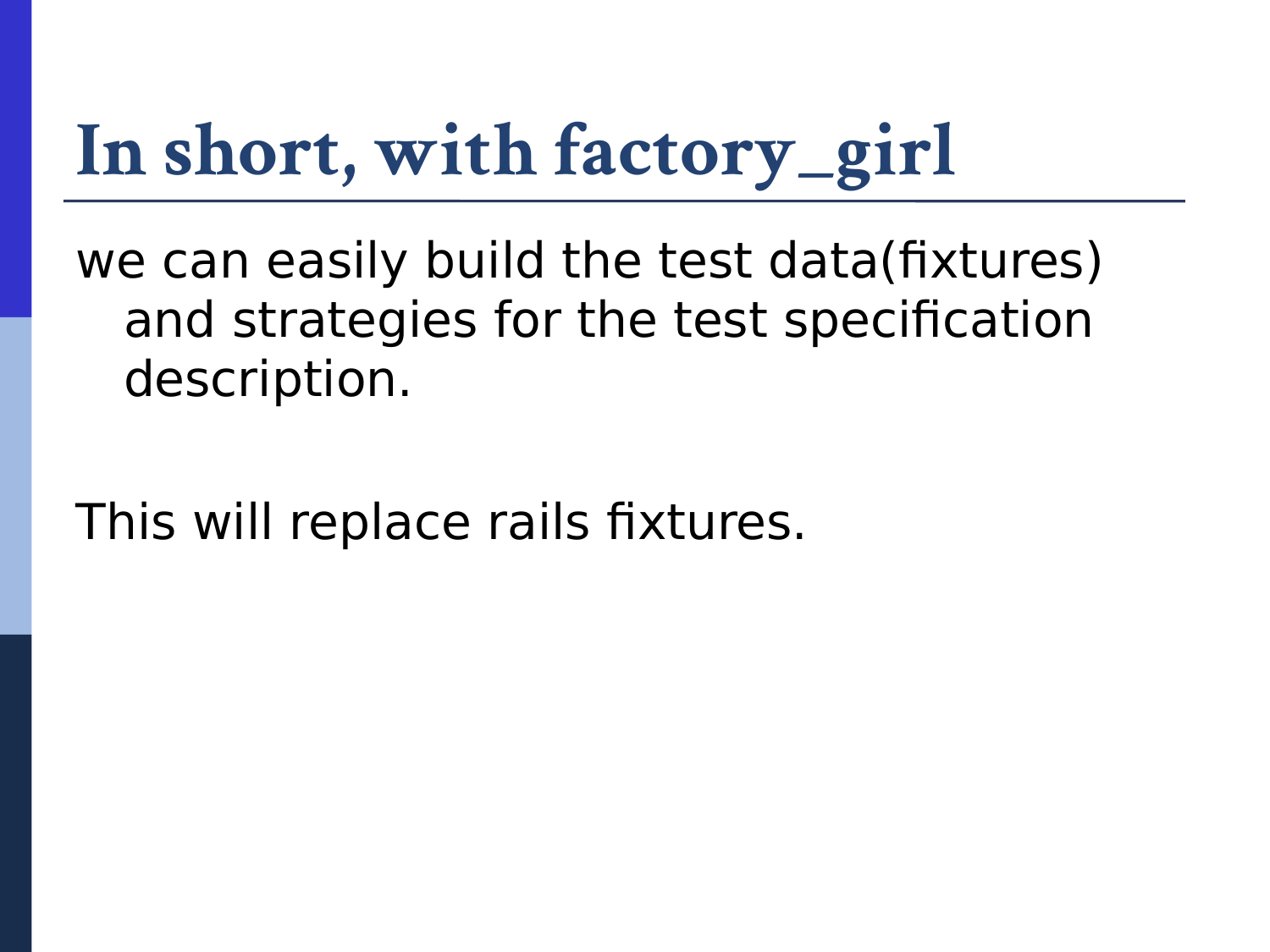

# In short, with factory_girl
we can easily build the test data(fixtures) and strategies for the test specification description.

This will replace rails fixtures.